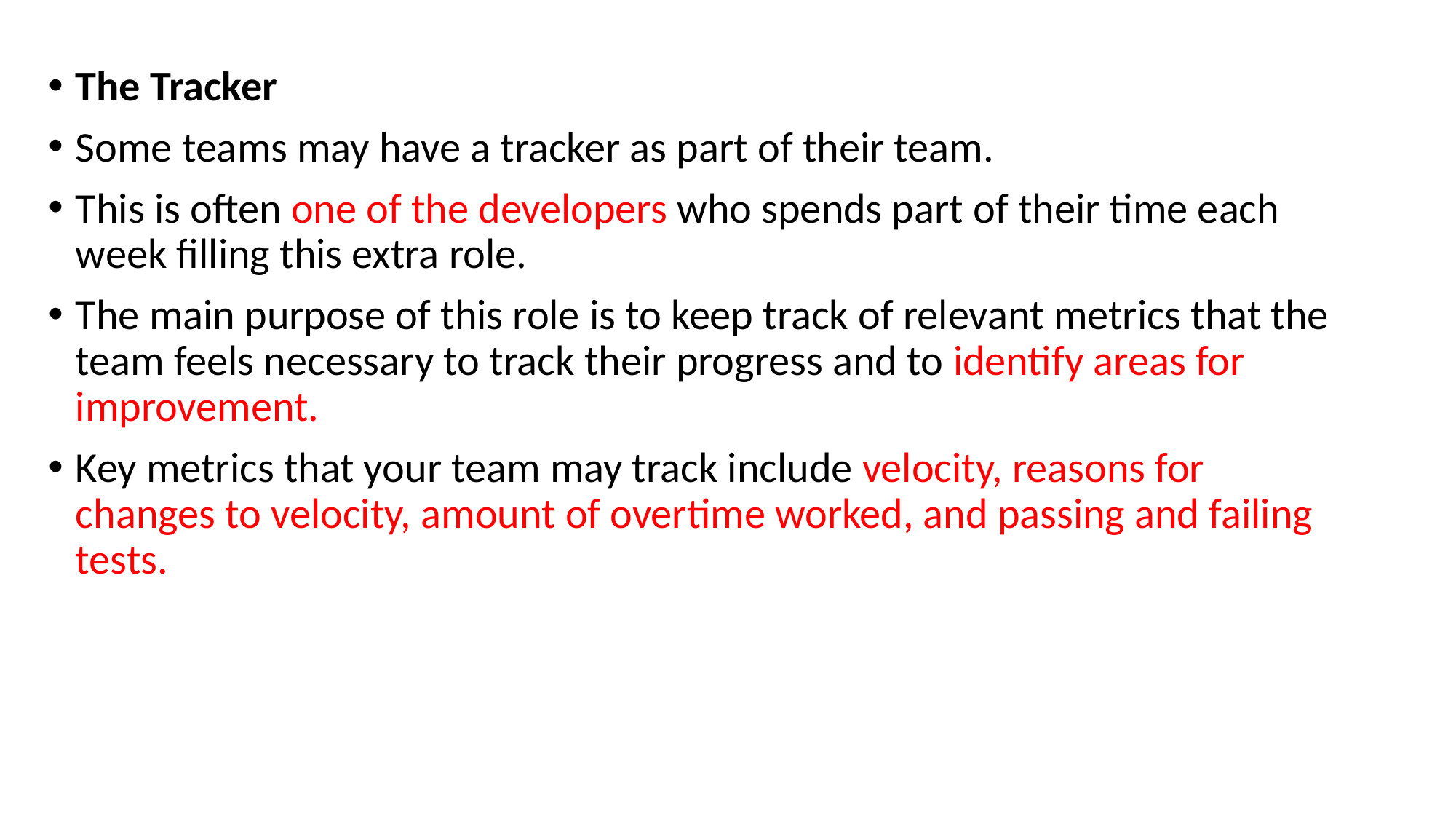

The Tracker
Some teams may have a tracker as part of their team.
This is often one of the developers who spends part of their time each week filling this extra role.
The main purpose of this role is to keep track of relevant metrics that the team feels necessary to track their progress and to identify areas for improvement.
Key metrics that your team may track include velocity, reasons for changes to velocity, amount of overtime worked, and passing and failing tests.